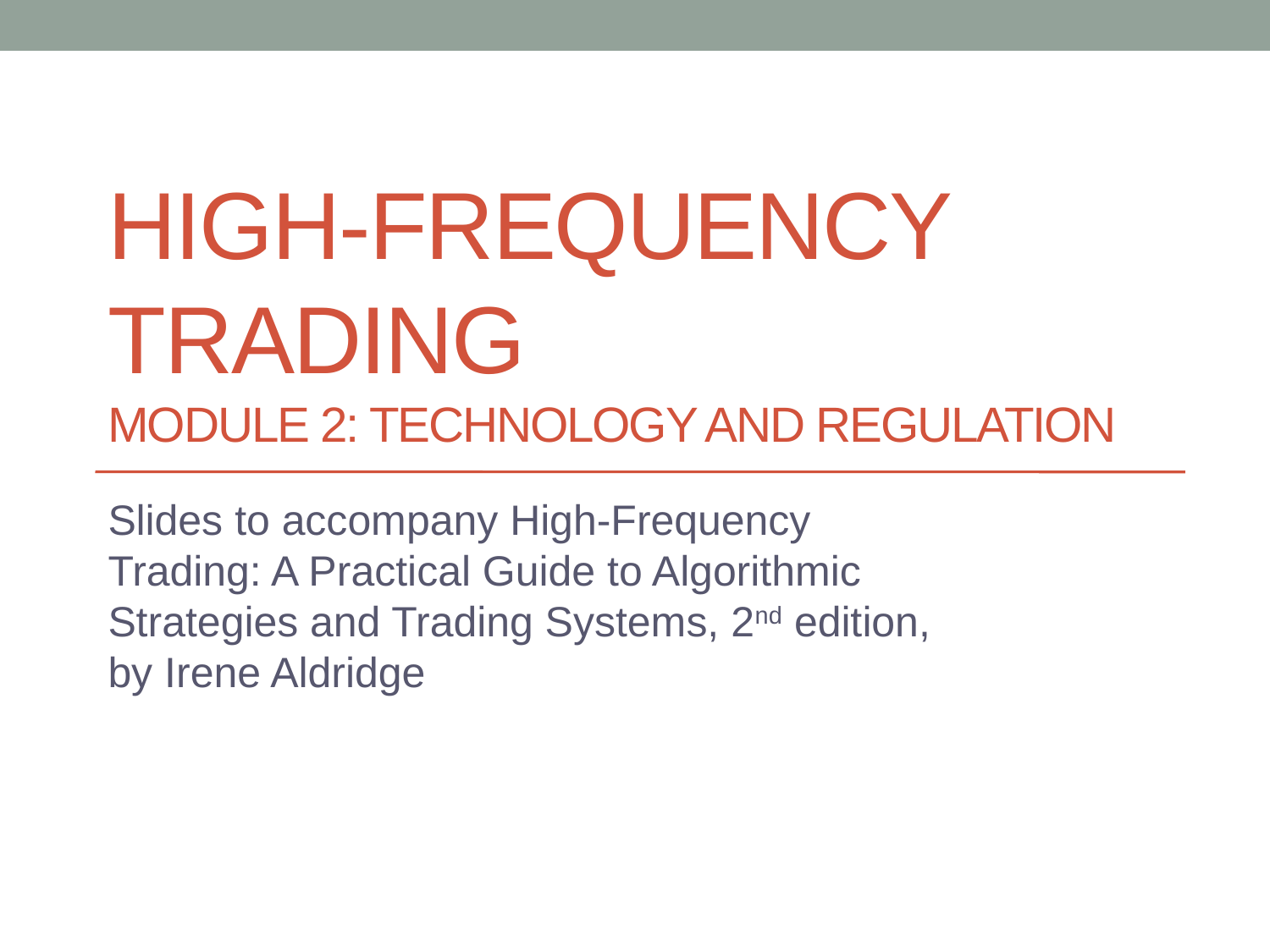

High-Frequency Trading
Module 2: Technology and Regulation
Slides to accompany High-Frequency Trading: A Practical Guide to Algorithmic Strategies and Trading Systems, 2nd edition, by Irene Aldridge